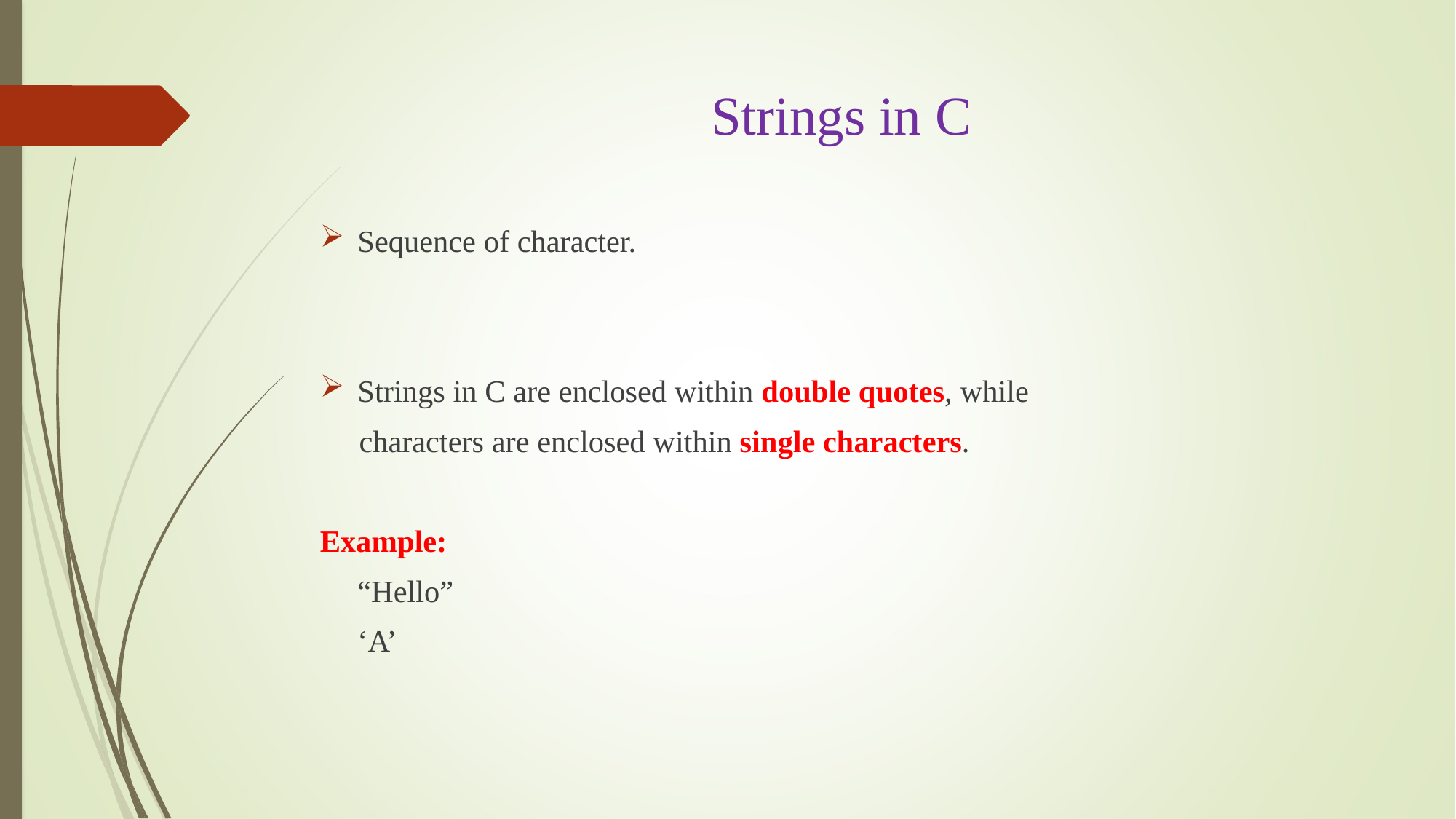

# Strings in C
Sequence of character.

Strings in C are enclosed within double quotes, while
     characters are enclosed within single characters.

Example:
	“Hello”
	‘A’